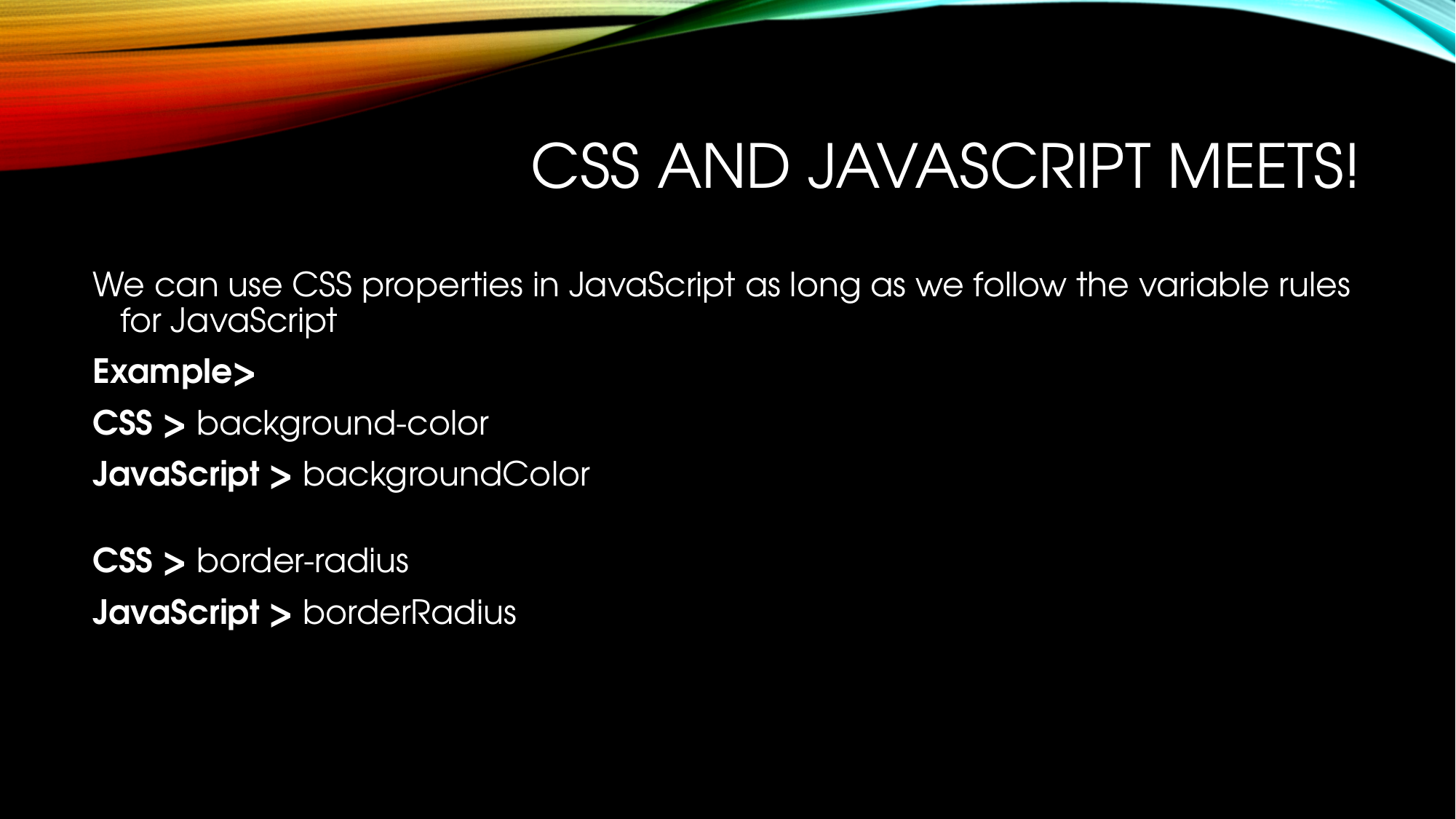

# CSS and JavaScript Meets!
We can use CSS properties in JavaScript as long as we follow the variable rules for JavaScript
Example>
CSS > background-color
JavaScript > backgroundColor
CSS > border-radius
JavaScript > borderRadius